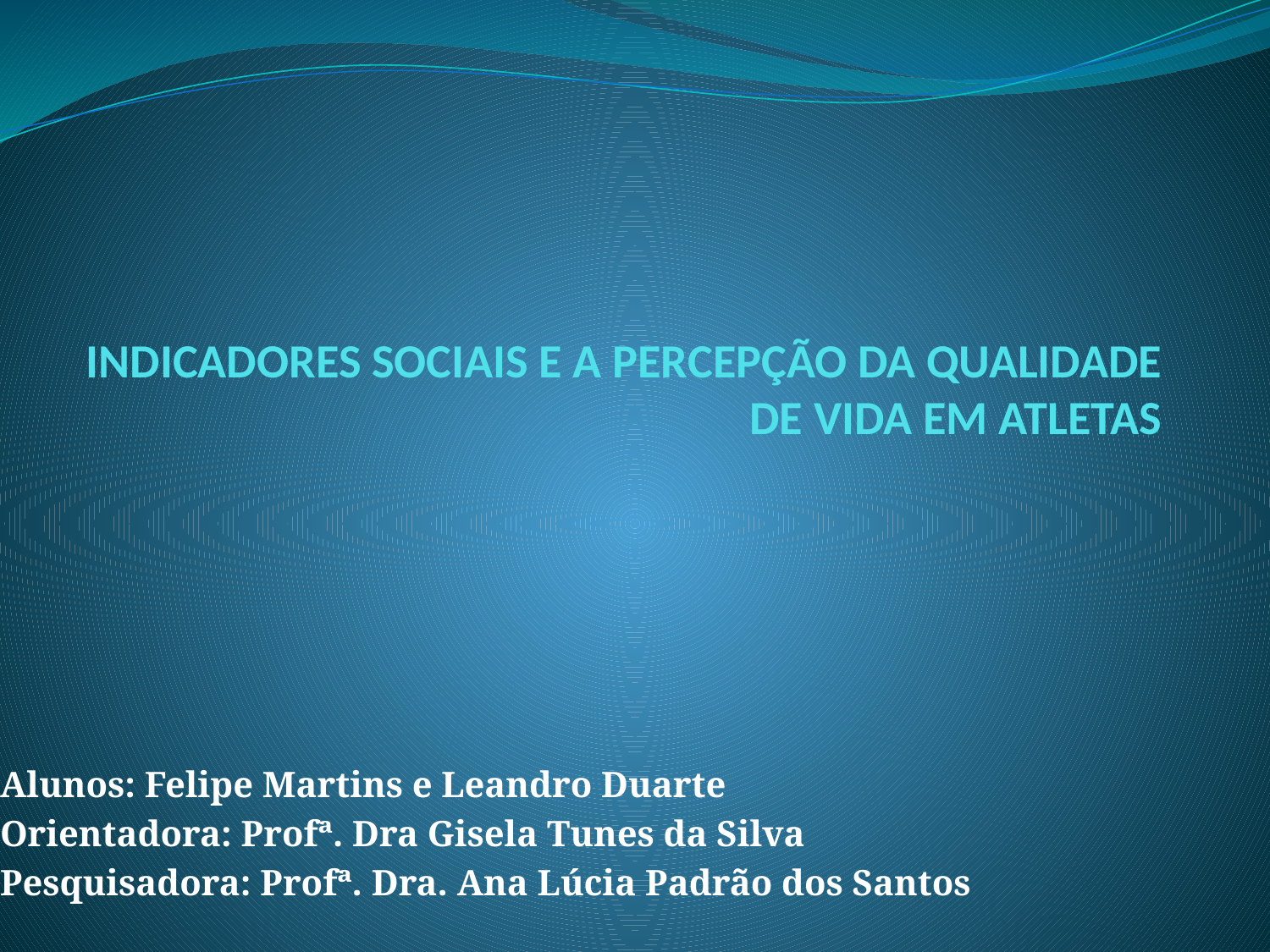

# INDICADORES SOCIAIS E A PERCEPÇÃO DA QUALIDADE DE VIDA EM ATLETAS
Alunos: Felipe Martins e Leandro Duarte
Orientadora: Profª. Dra Gisela Tunes da Silva
Pesquisadora: Profª. Dra. Ana Lúcia Padrão dos Santos